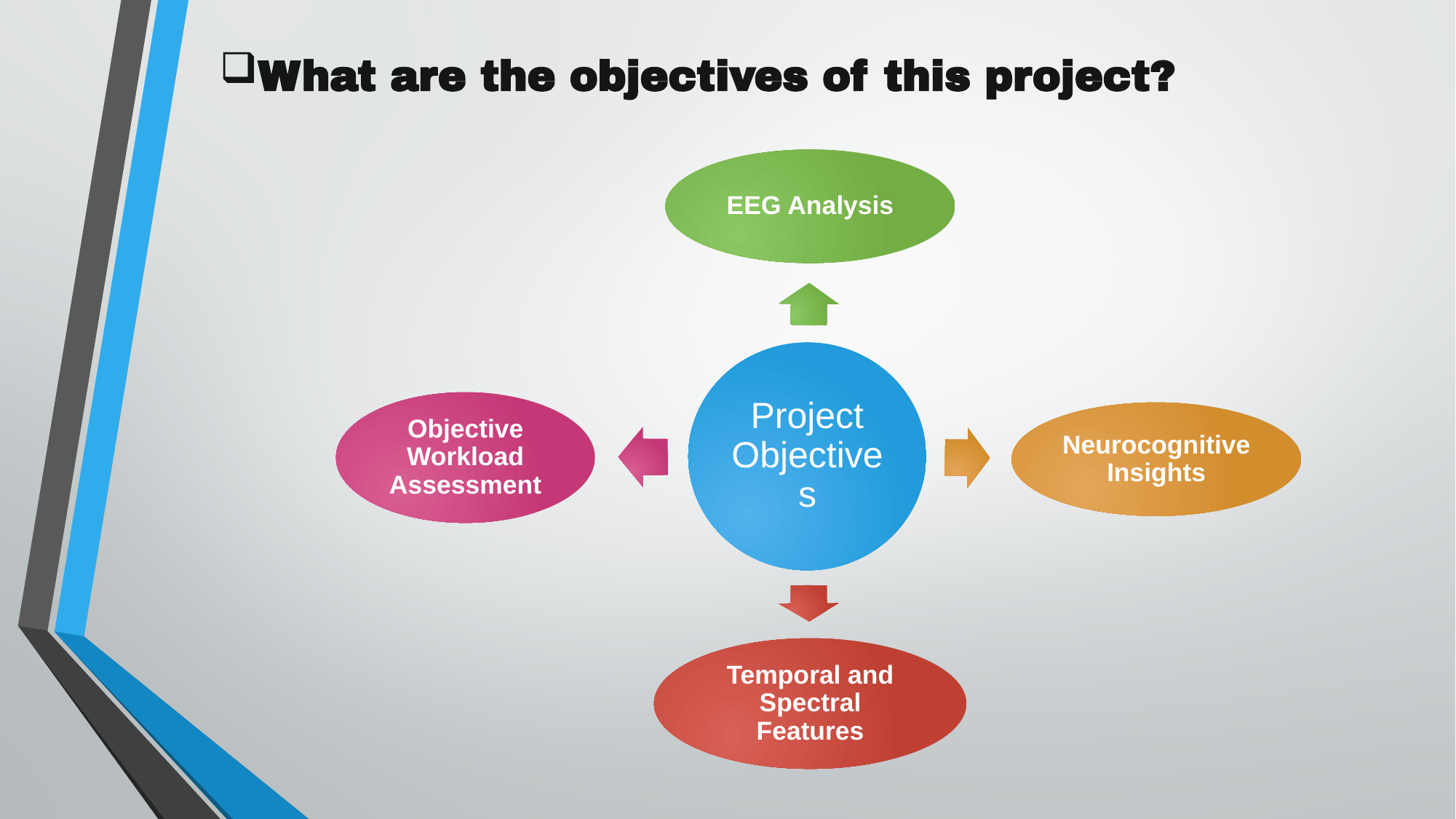

What are the objectives of this project?
Project Objectives

EEG Analysis

Neurocognitive Insights

Temporal and Spectral Features

Objective Workload Assessment